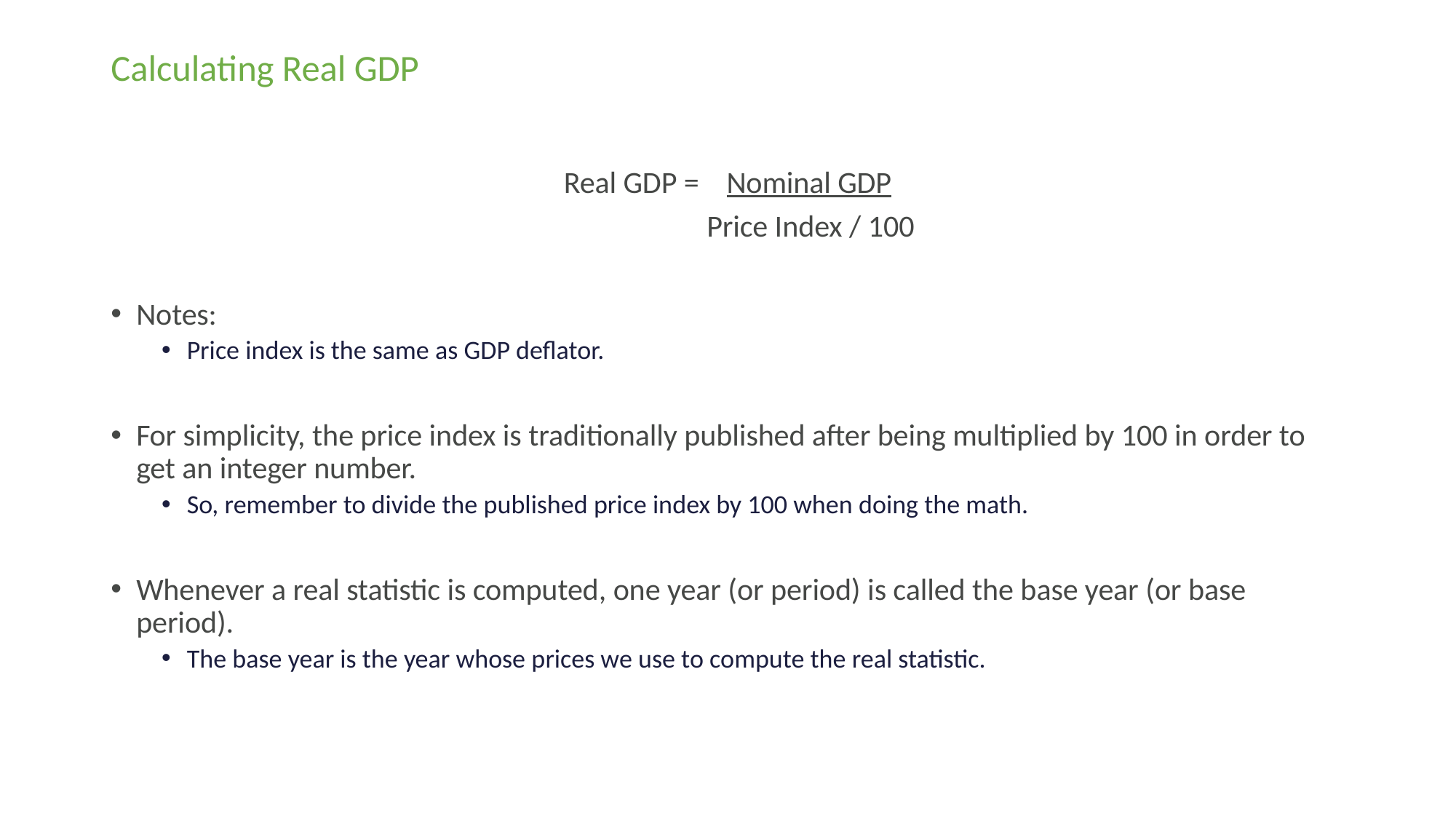

# Calculating Real GDP

Real GDP =    Nominal GDP
                        Price Index / 100

Notes:
Price index is the same as GDP deflator.

For simplicity, the price index is traditionally published after being multiplied by 100 in order to get an integer number.
So, remember to divide the published price index by 100 when doing the math.

Whenever a real statistic is computed, one year (or period) is called the base year (or base period).
The base year is the year whose prices we use to compute the real statistic.